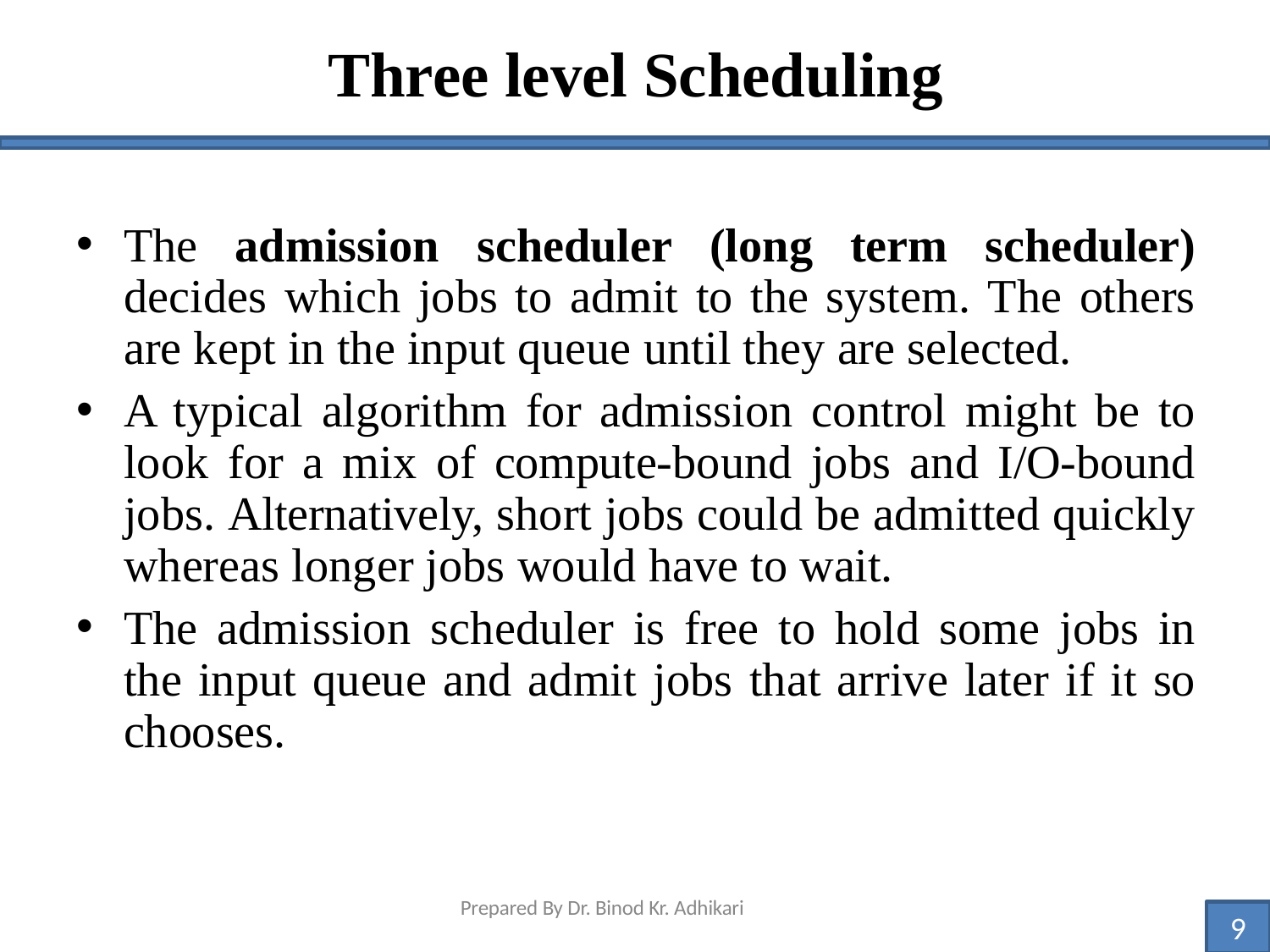

# Three level Scheduling
The  admission  scheduler  (long  term  scheduler) decides which jobs to admit to the system. The others are kept in the input queue until they are selected.
A typical algorithm for admission control might be to look for a mix of compute-bound jobs and I/O-bound jobs. Alternatively, short jobs could be admitted quickly whereas longer jobs would have to wait.
The admission scheduler is free to hold some jobs in the input queue and admit jobs that arrive later if it so chooses.
Prepared By Dr. Binod Kr. Adhikari